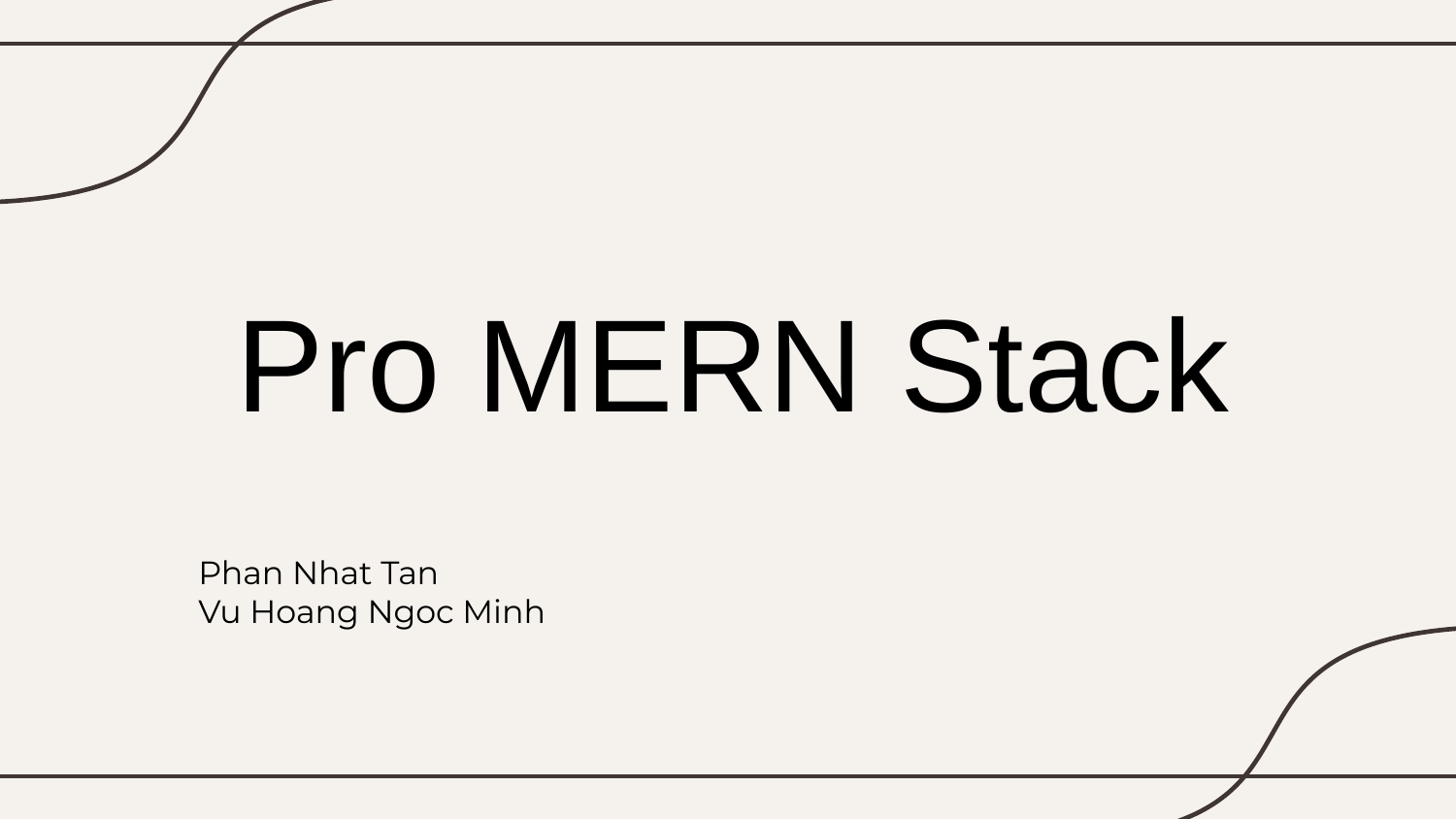

# Pro MERN Stack
Phan Nhat Tan
Vu Hoang Ngoc Minh